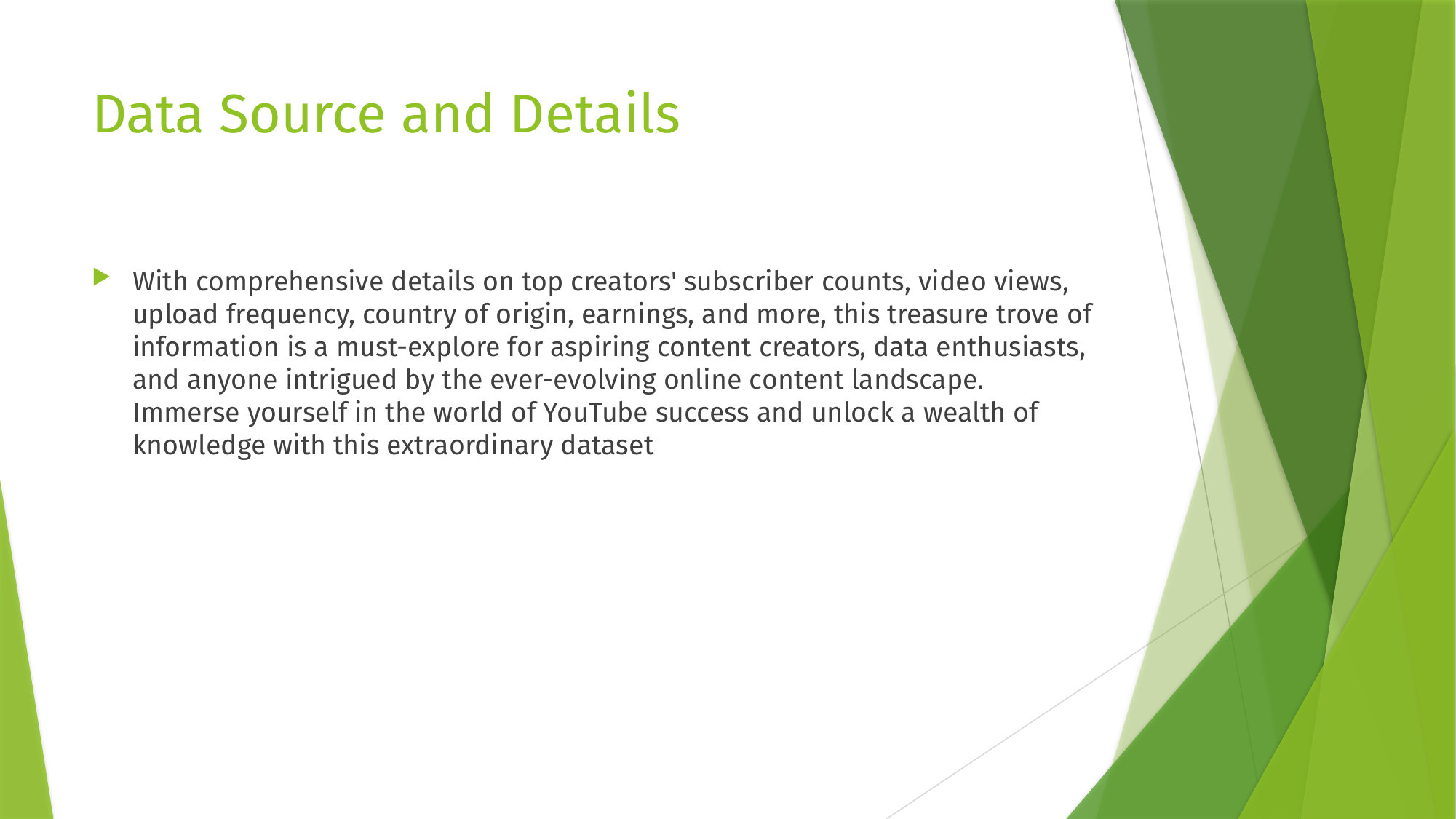

# Data Source and Details
With comprehensive details on top creators' subscriber counts, video views, upload frequency, country of origin, earnings, and more, this treasure trove of information is a must-explore for aspiring content creators, data enthusiasts, and anyone intrigued by the ever-evolving online content landscape. Immerse yourself in the world of YouTube success and unlock a wealth of knowledge with this extraordinary dataset